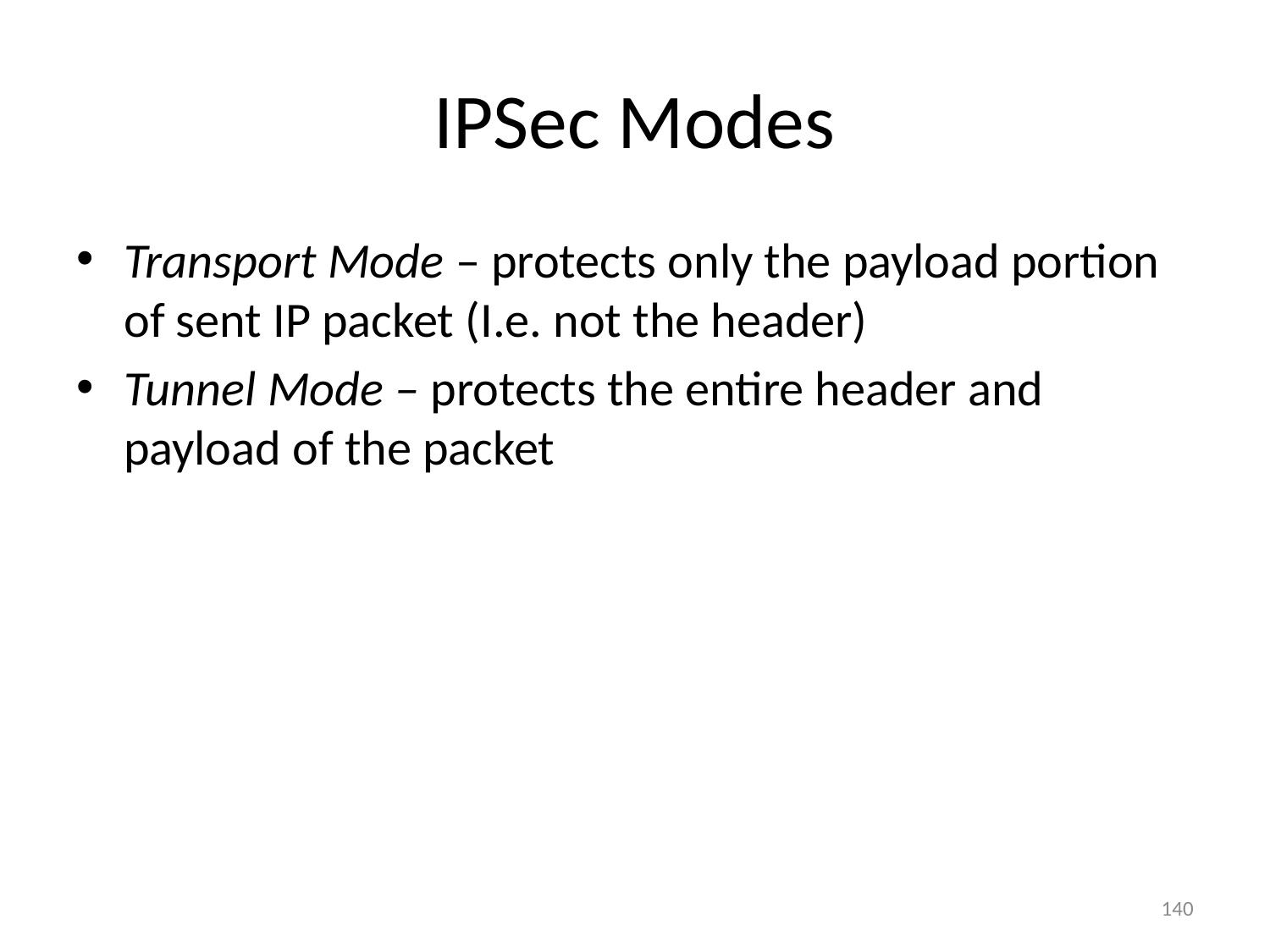

# IPSec Modes
Transport Mode – protects only the payload portion of sent IP packet (I.e. not the header)
Tunnel Mode – protects the entire header and payload of the packet
140